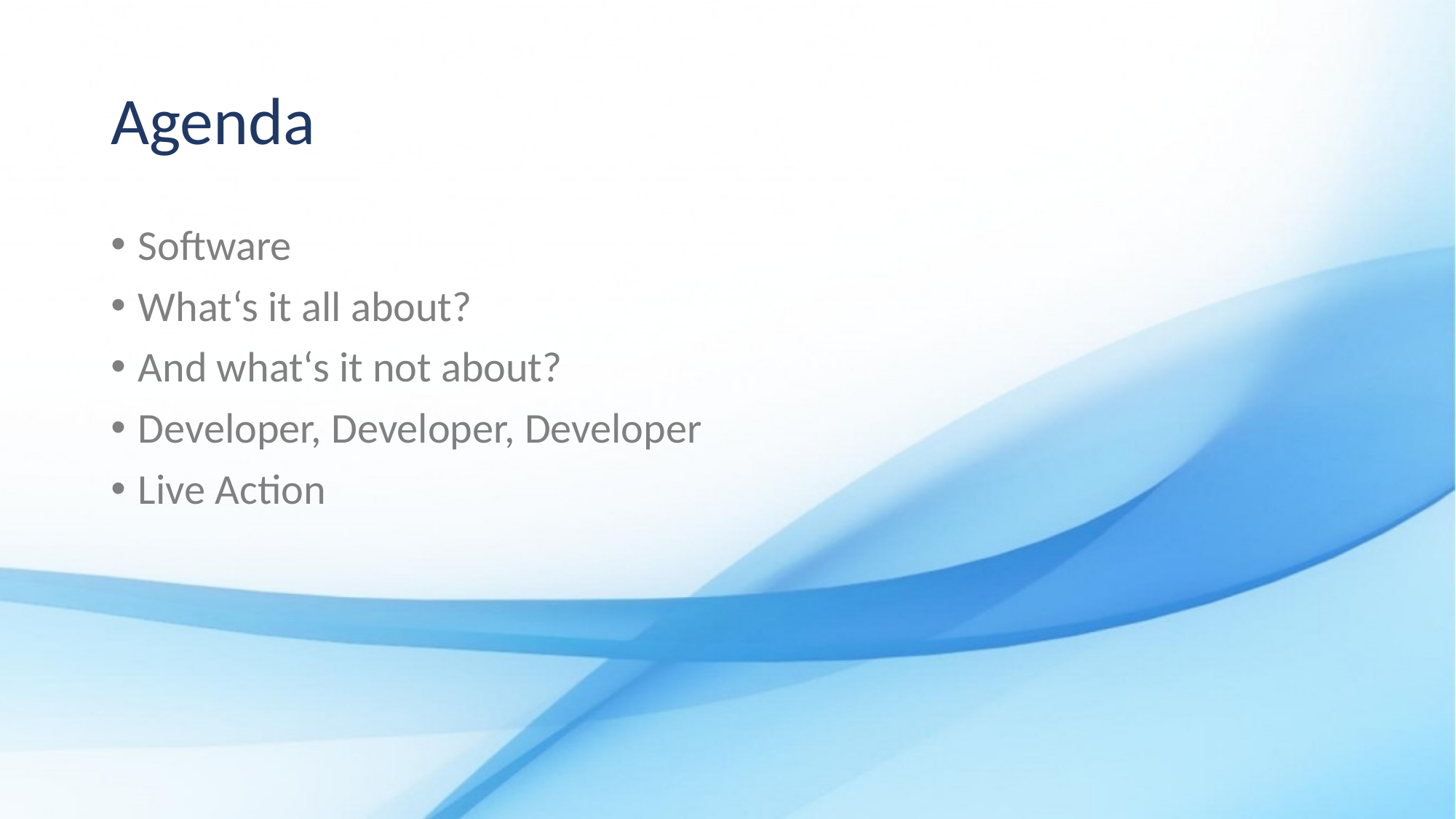

# Agenda
Software
What‘s it all about?
And what‘s it not about?
Developer, Developer, Developer
Live Action